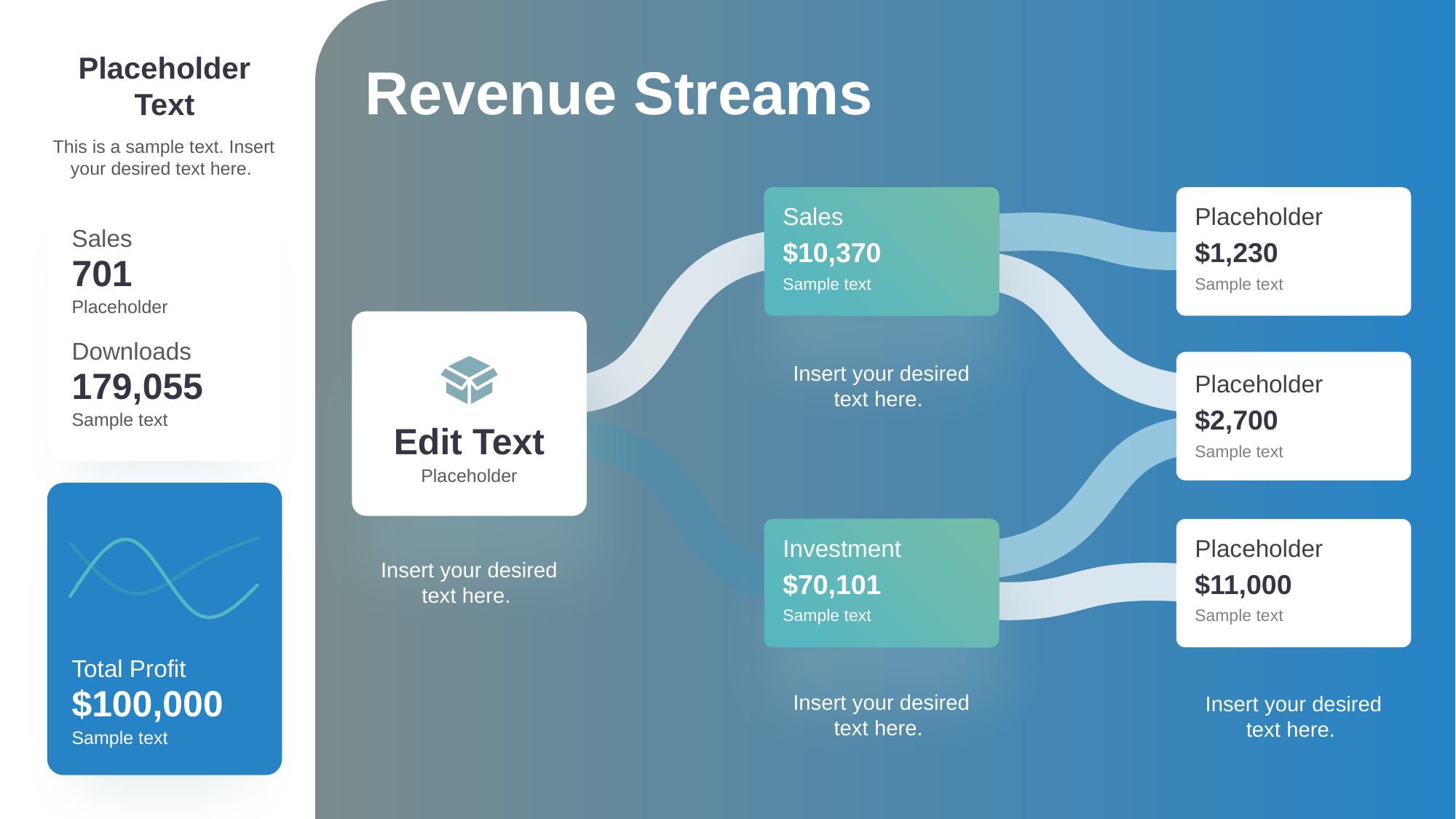

Placeholder Text
This is a sample text. Insert your desired text here.

Sales
701
Placeholder
Downloads
179,055
Sample text

### Chart

| Category | Series 1 | Series 2 |
|---|---|---|
| 2019 | 4.3 | 2.4 |
| 2020 | 2.5 | 4.4 |
| 2021 | 3.5 | 1.8 |
| 2022 | 4.5 | 2.8 |
Total Profit
$100,000
Sample text
Revenue Streams

Sales
$10,370
Sample text
Placeholder
$1,230
Sample text

Insert your desired text here.
Placeholder
$2,700
Sample text
Edit Text
Placeholder

Investment
$70,101
Sample text
Placeholder
$11,000
Sample text
Insert your desired text here.

Insert your desired text here.
Insert your desired text here.